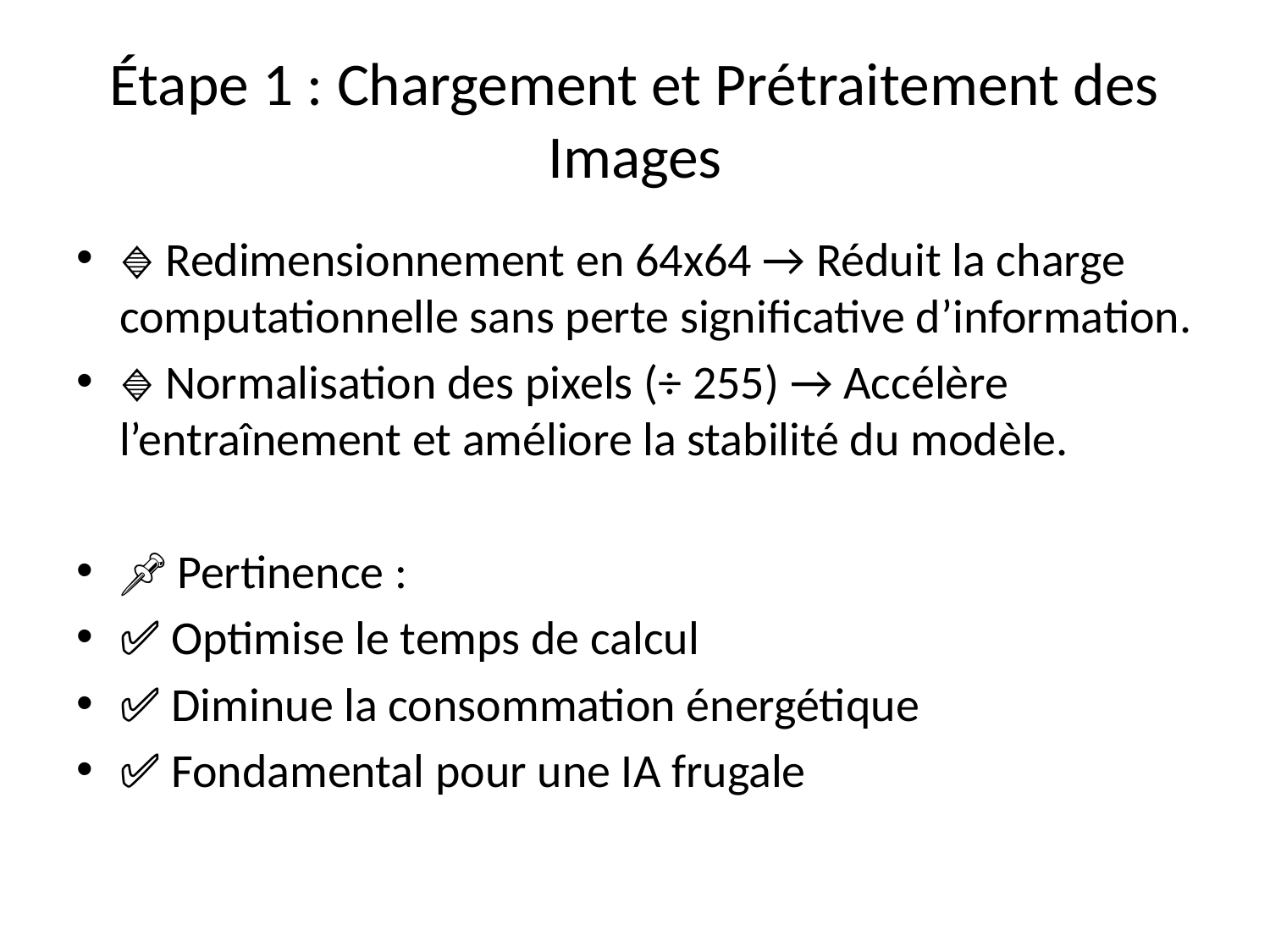

# Étape 1 : Chargement et Prétraitement des Images
🔹 Redimensionnement en 64x64 → Réduit la charge computationnelle sans perte significative d’information.
🔹 Normalisation des pixels (÷ 255) → Accélère l’entraînement et améliore la stabilité du modèle.

📌 Pertinence :
✅ Optimise le temps de calcul
✅ Diminue la consommation énergétique
✅ Fondamental pour une IA frugale